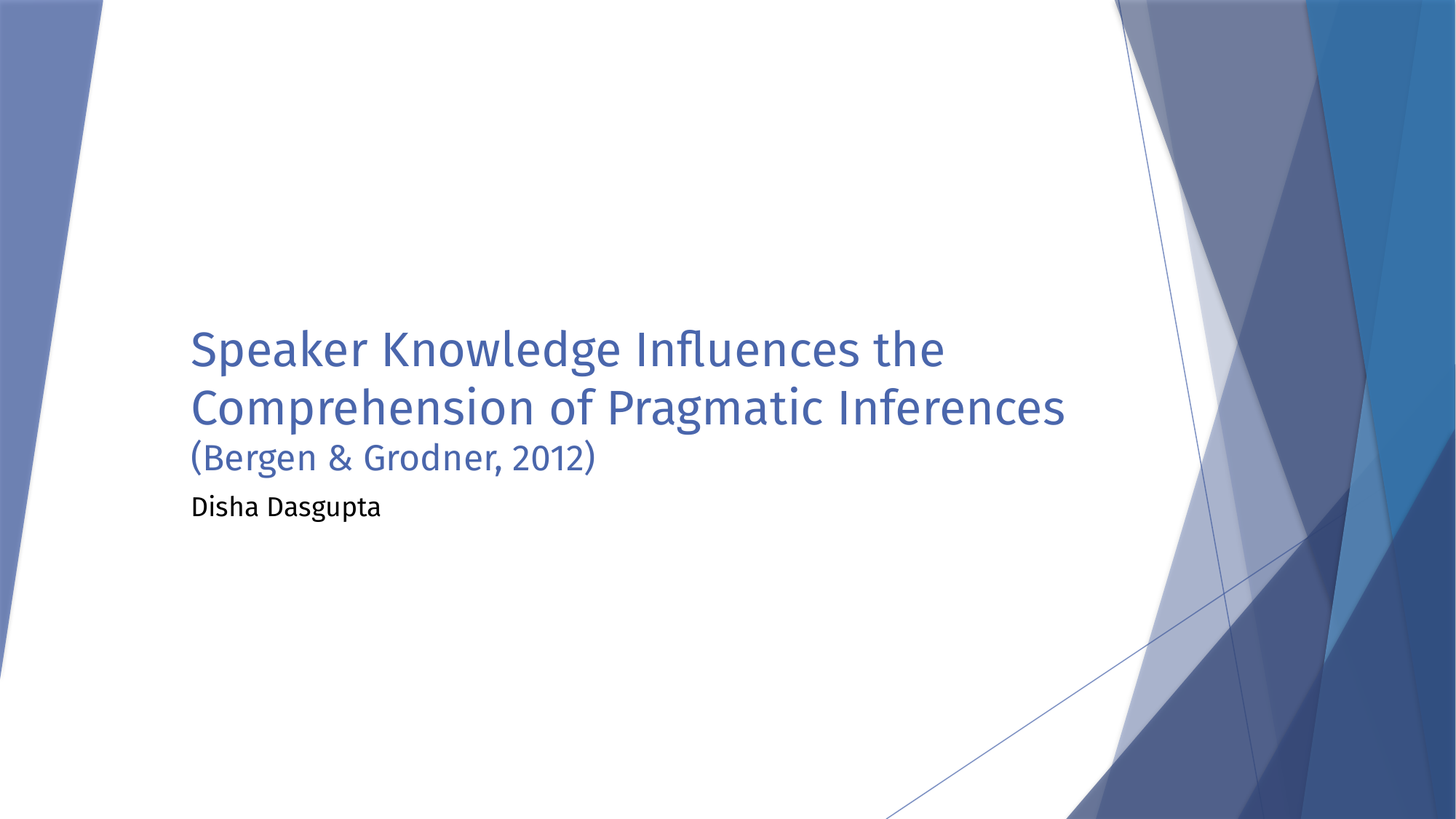

# Speaker Knowledge Influences the Comprehension of Pragmatic Inferences (Bergen & Grodner, 2012)
Disha Dasgupta